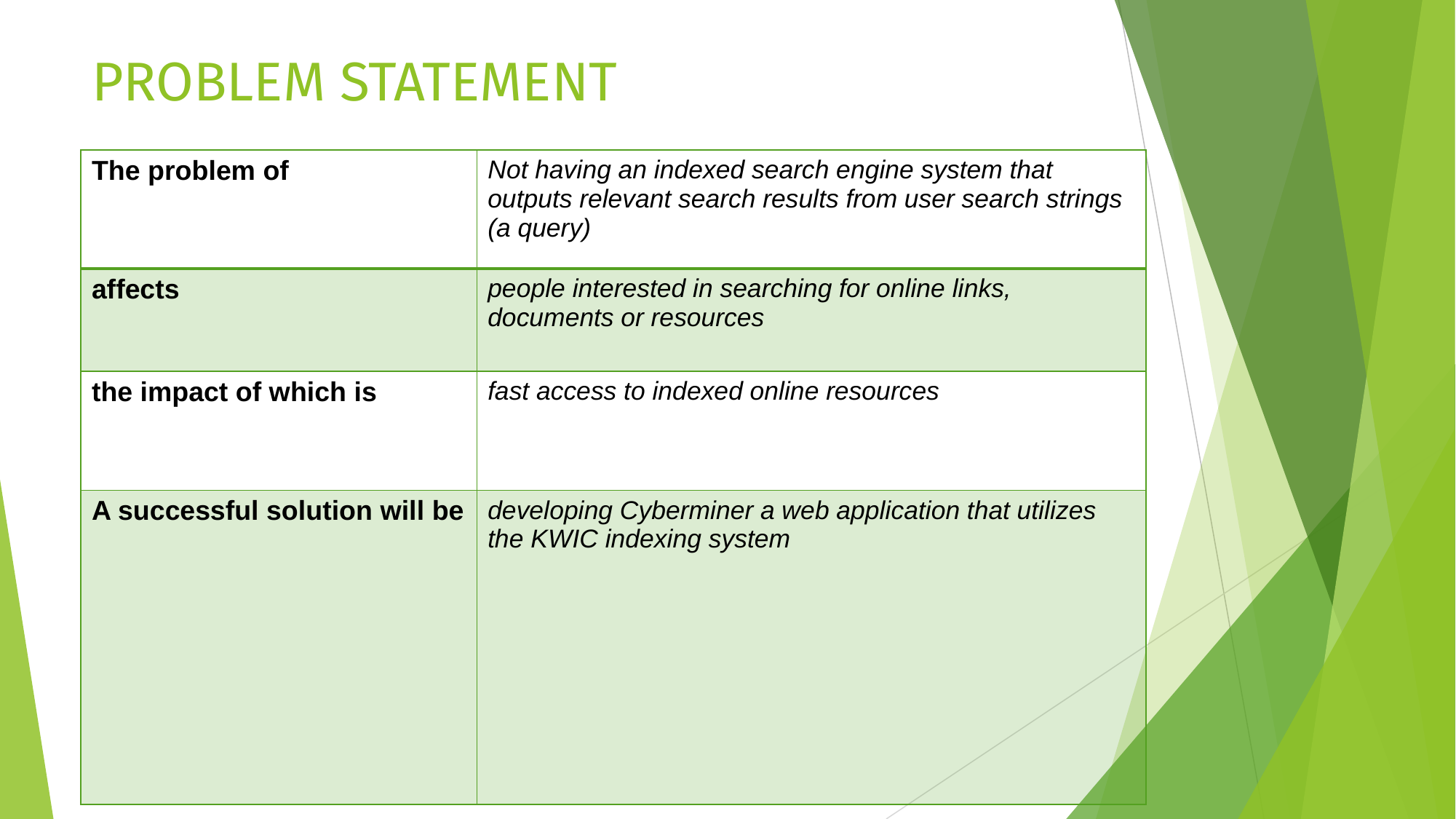

# PROBLEM STATEMENT
| The problem of | Not having an indexed search engine system that outputs relevant search results from user search strings (a query) |
| --- | --- |
| affects | people interested in searching for online links, documents or resources |
| the impact of which is | fast access to indexed online resources |
| A successful solution will be | developing Cyberminer a web application that utilizes the KWIC indexing system |